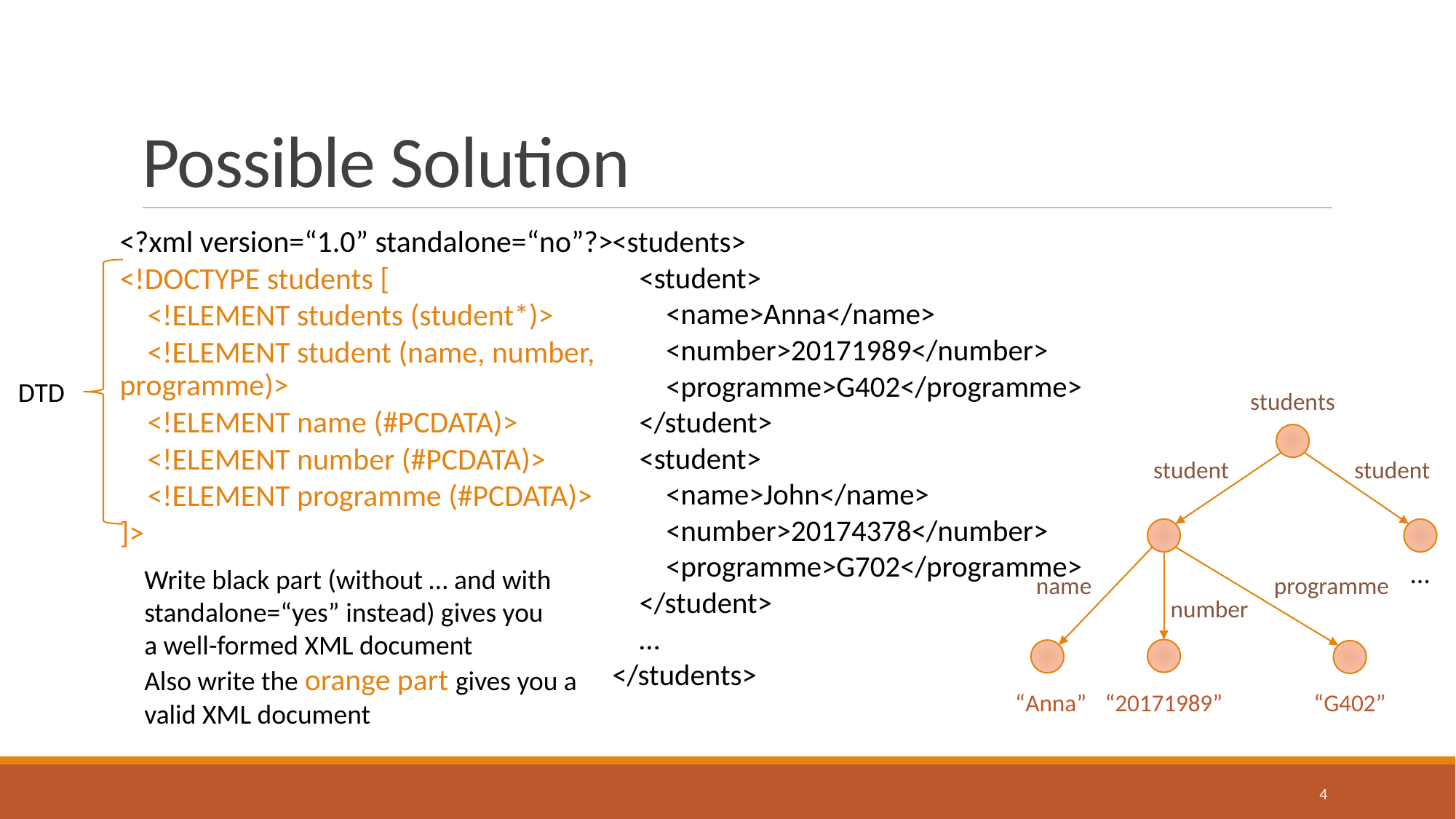

# Possible Solution
<?xml version=“1.0” standalone=“no”?>
<!DOCTYPE students [
    <!ELEMENT students (student*)>
    <!ELEMENT student (name, number, programme)>
    <!ELEMENT name (#PCDATA)>
    <!ELEMENT number (#PCDATA)>
    <!ELEMENT programme (#PCDATA)>
]>

<students>
    <student>
        <name>Anna</name>
        <number>20171989</number>
        <programme>G402</programme>
    </student>
    <student>
        <name>John</name>
        <number>20174378</number>
        <programme>G702</programme>
    </student>
    …
</students>

DTD
students

student
student

…
Write black part (without … and with
standalone=“yes” instead) gives you
a well-formed XML document
Also write the orange part gives you a
valid XML document
name
programme
number

“Anna”
“20171989”
“G402”
4